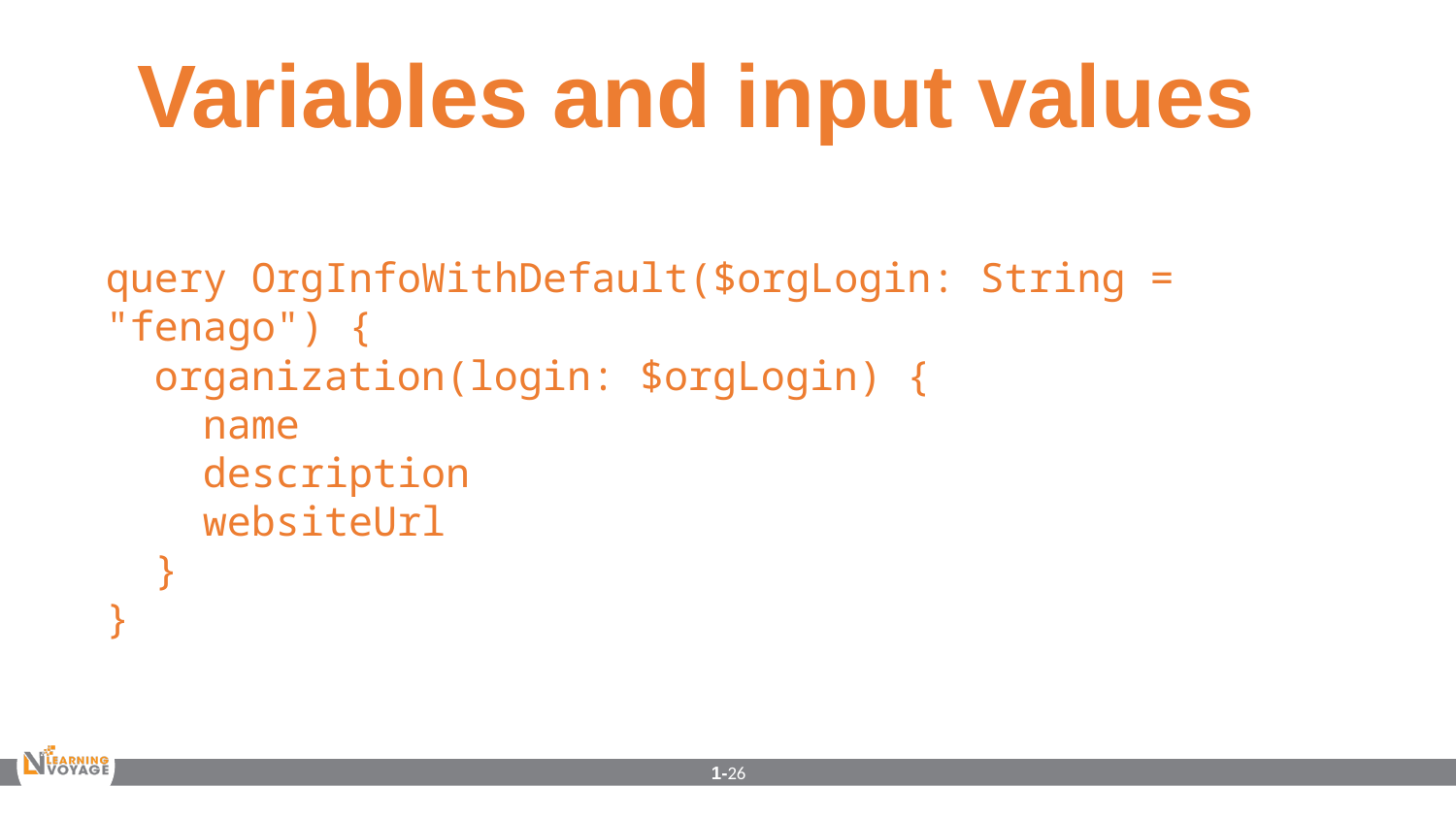

Variables and input values
query OrgInfoWithDefault($orgLogin: String = "fenago") {
  organization(login: $orgLogin) {
    name
    description
    websiteUrl
  }
}
1-26